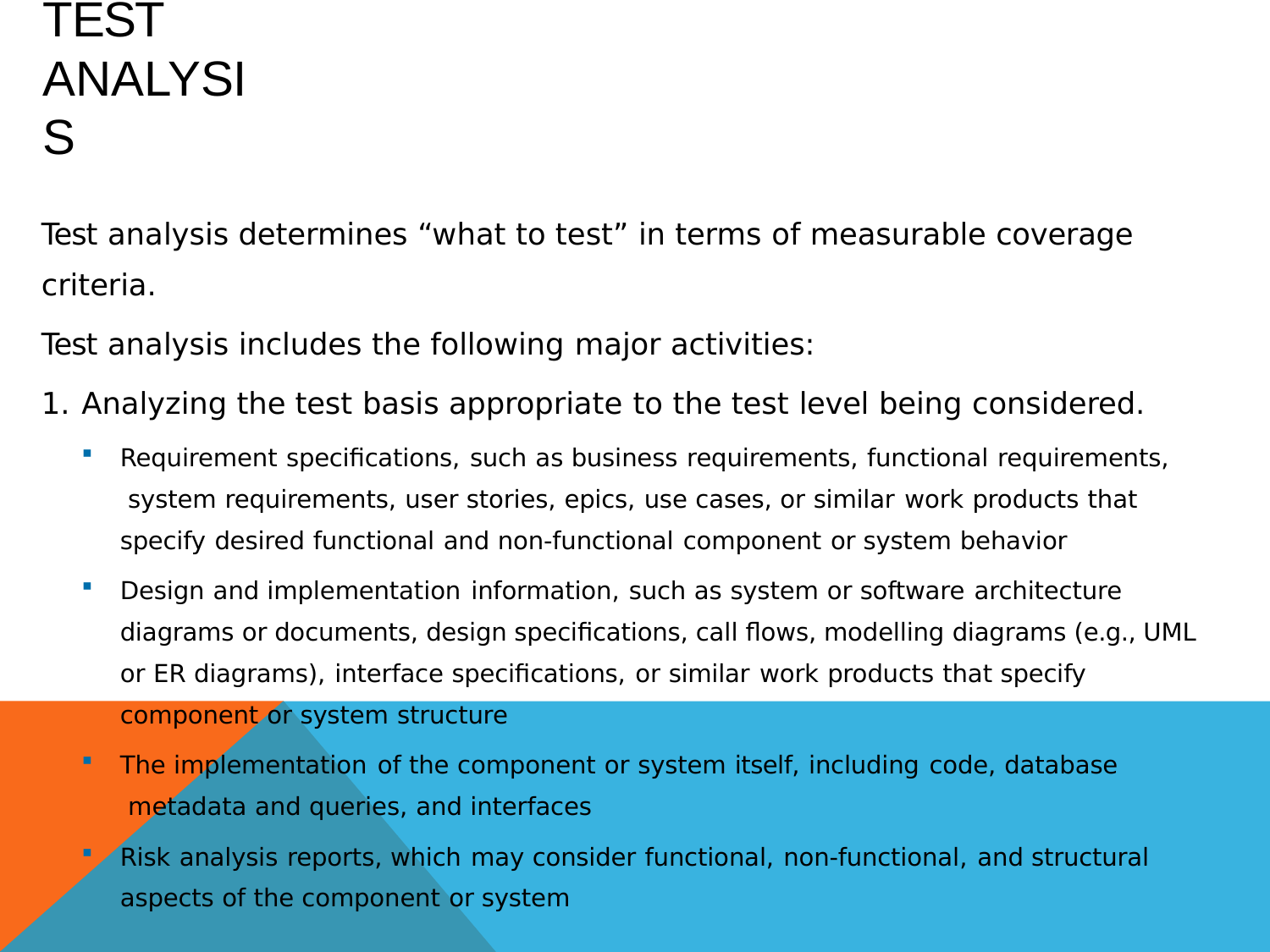

# Test Analysis
Test analysis determines “what to test” in terms of measurable coverage
criteria.
Test analysis includes the following major activities:
Analyzing the test basis appropriate to the test level being considered.
Requirement specifications, such as business requirements, functional requirements,  system requirements, user stories, epics, use cases, or similar work products that  specify desired functional and non-functional component or system behavior
Design and implementation information, such as system or software architecture  diagrams or documents, design specifications, call flows, modelling diagrams (e.g., UML  or ER diagrams), interface specifications, or similar work products that specify  component or system structure
The implementation of the component or system itself, including code, database  metadata and queries, and interfaces
Risk analysis reports, which may consider functional, non-functional, and structural  aspects of the component or system